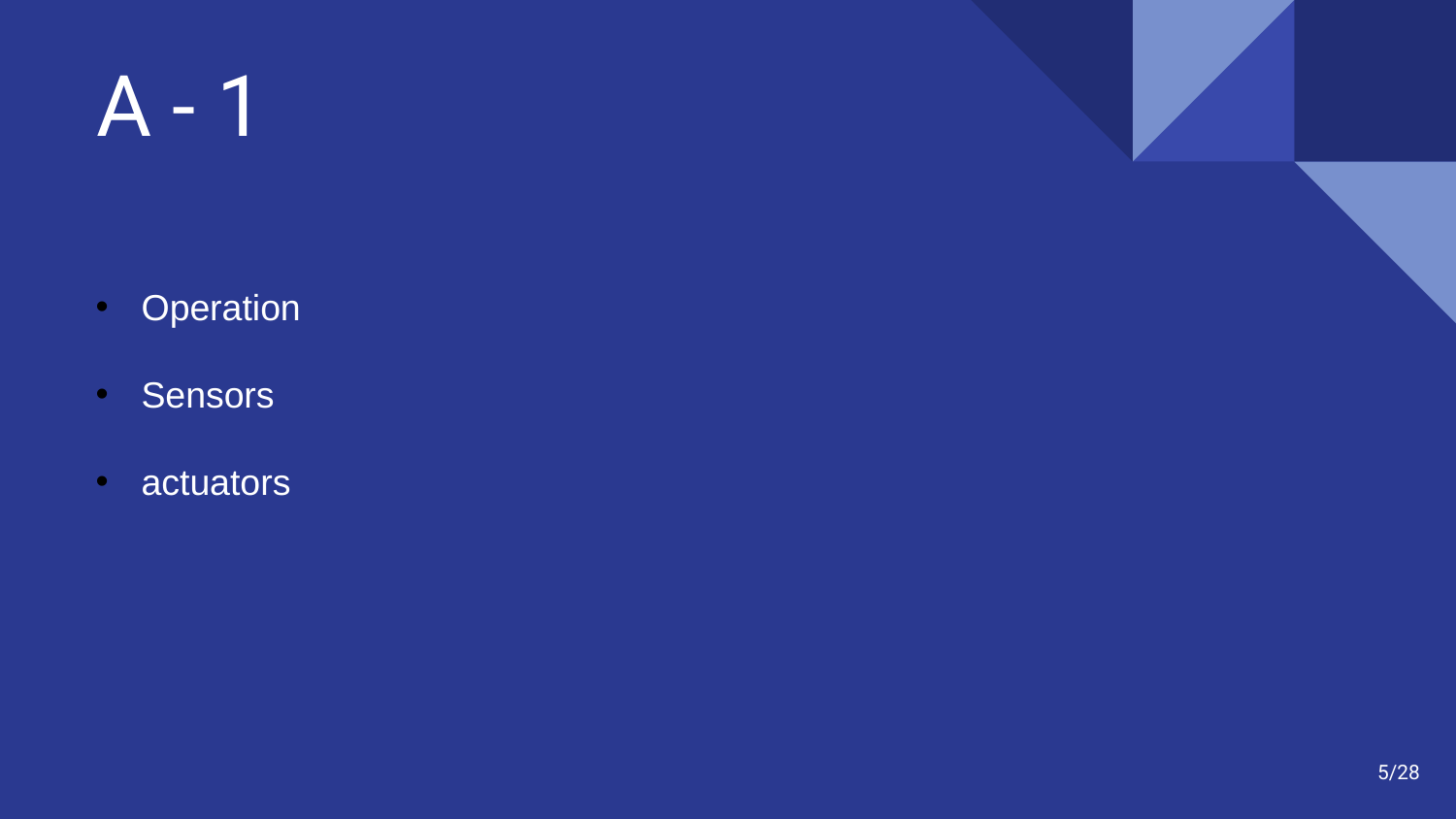

# A - 1
Operation

Sensors

actuators
5/28